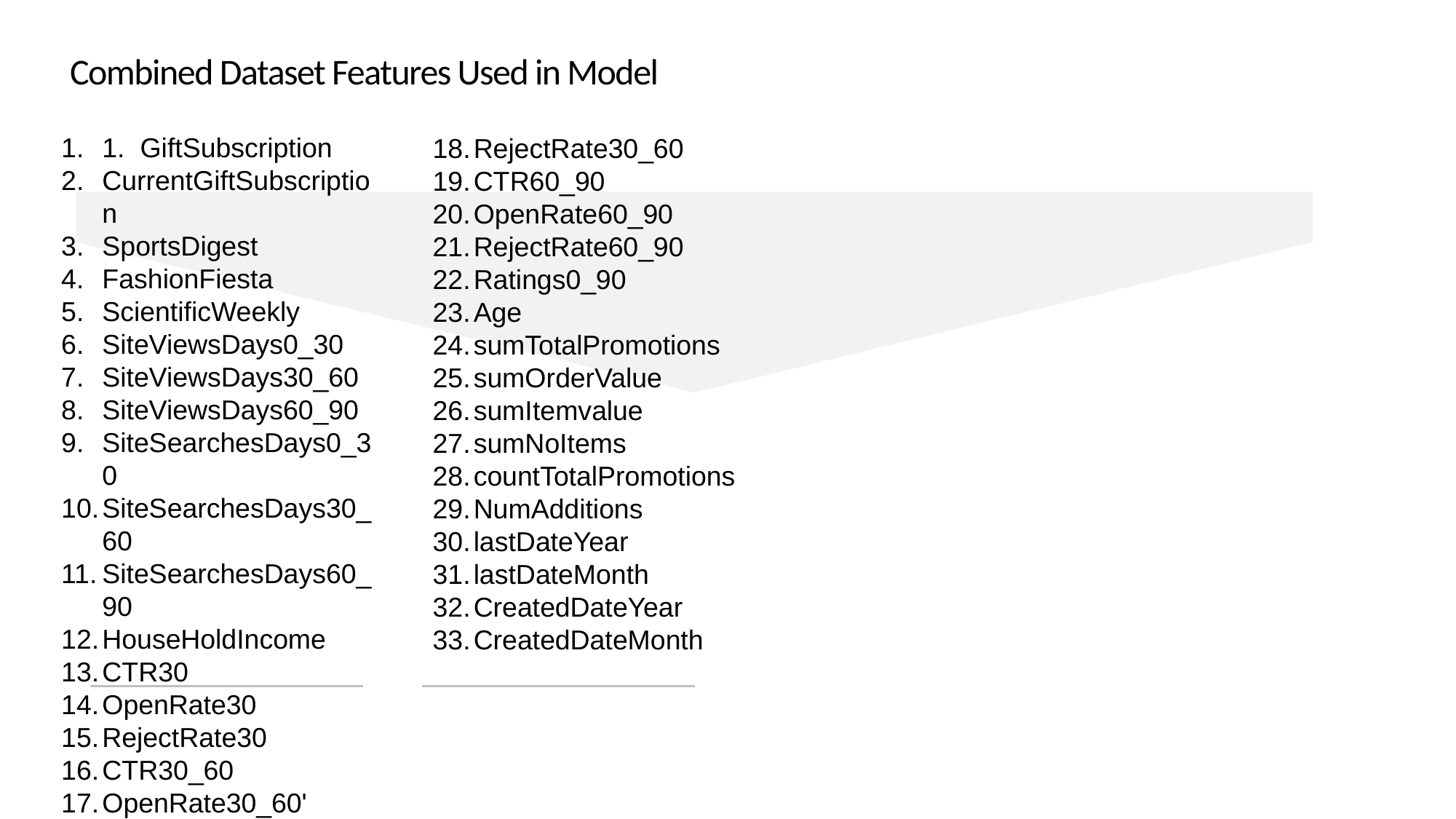

# Combined Dataset Features Used in Model

1.  GiftSubscription
CurrentGiftSubscription
SportsDigest
FashionFiesta
ScientificWeekly
SiteViewsDays0_30
SiteViewsDays30_60
SiteViewsDays60_90
SiteSearchesDays0_30
SiteSearchesDays30_60
SiteSearchesDays60_90
HouseHoldIncome
CTR30
OpenRate30
RejectRate30
CTR30_60
OpenRate30_60'

RejectRate30_60
CTR60_90
OpenRate60_90
RejectRate60_90
Ratings0_90
Age
sumTotalPromotions
sumOrderValue
sumItemvalue
sumNoItems
countTotalPromotions
NumAdditions
lastDateYear
lastDateMonth
CreatedDateYear
CreatedDateMonth